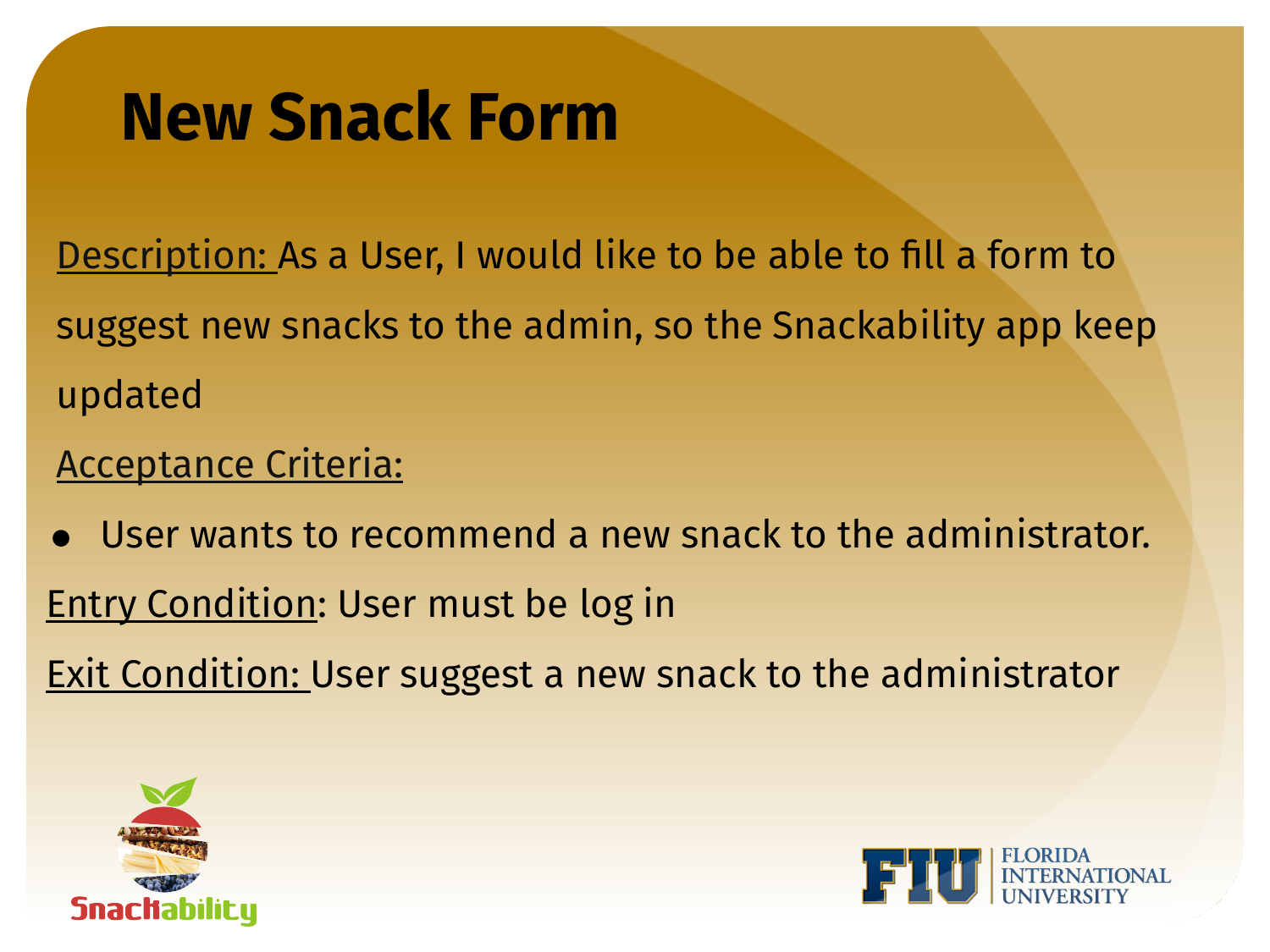

# New Snack Form
Description: As a User, I would like to be able to fill a form to suggest new snacks to the admin, so the Snackability app keep updated
Acceptance Criteria:
User wants to recommend a new snack to the administrator.
Entry Condition: User must be log in
Exit Condition: User suggest a new snack to the administrator